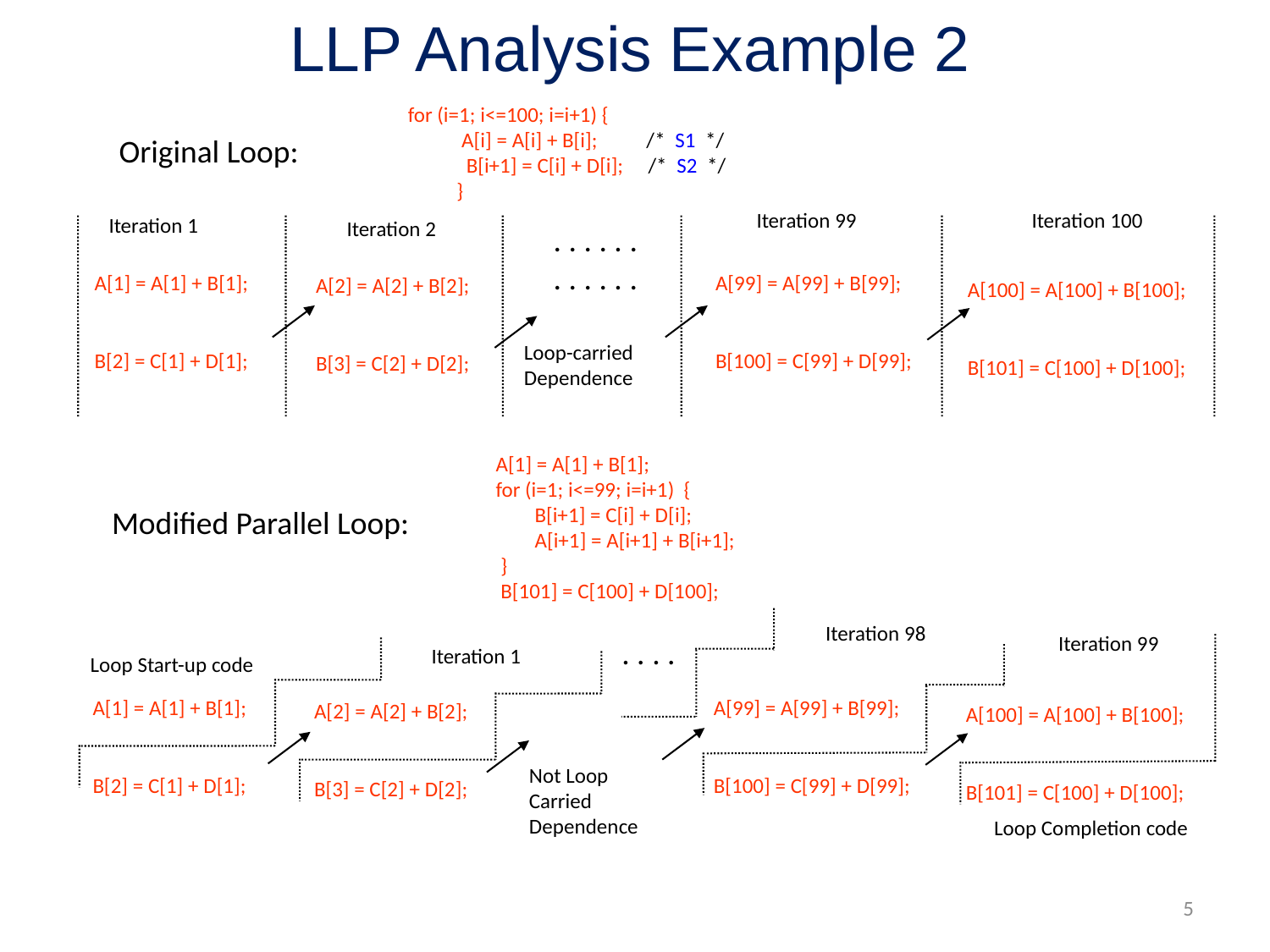

# LLP Analysis Example 2
for (i=1; i<=100; i=i+1) {
           A[i] = A[i] + B[i];          /*  S1  */
            B[i+1] = C[i] + D[i];     /*  S2  */
          }
Original Loop:

Iteration 99
Iteration 100
Iteration 1
Iteration 2
. . . . . .
. . . . . .

A[1] = A[1] + B[1];

B[2] = C[1] + D[1];
A[99] = A[99] + B[99];

B[100] = C[99] + D[99];
A[2] = A[2] + B[2];

B[3] = C[2] + D[2];
A[100] = A[100] + B[100];

B[101] = C[100] + D[100];

Loop-carried
Dependence
            A[1] = A[1] + B[1];
            for (i=1; i<=99; i=i+1)  {
                    B[i+1] = C[i] + D[i];
                    A[i+1] = A[i+1] + B[i+1];
             }
             B[101] = C[100] + D[100];

Modified Parallel Loop:

Iteration 98
Iteration 99
. . . .

Iteration 1

Loop Start-up code

A[1] = A[1] + B[1];

B[2] = C[1] + D[1];
A[99] = A[99] + B[99];

B[100] = C[99] + D[99];
A[2] = A[2] + B[2];

B[3] = C[2] + D[2];
A[100] = A[100] + B[100];

B[101] = C[100] + D[100];

Not Loop
Carried
Dependence
Loop Completion code
5